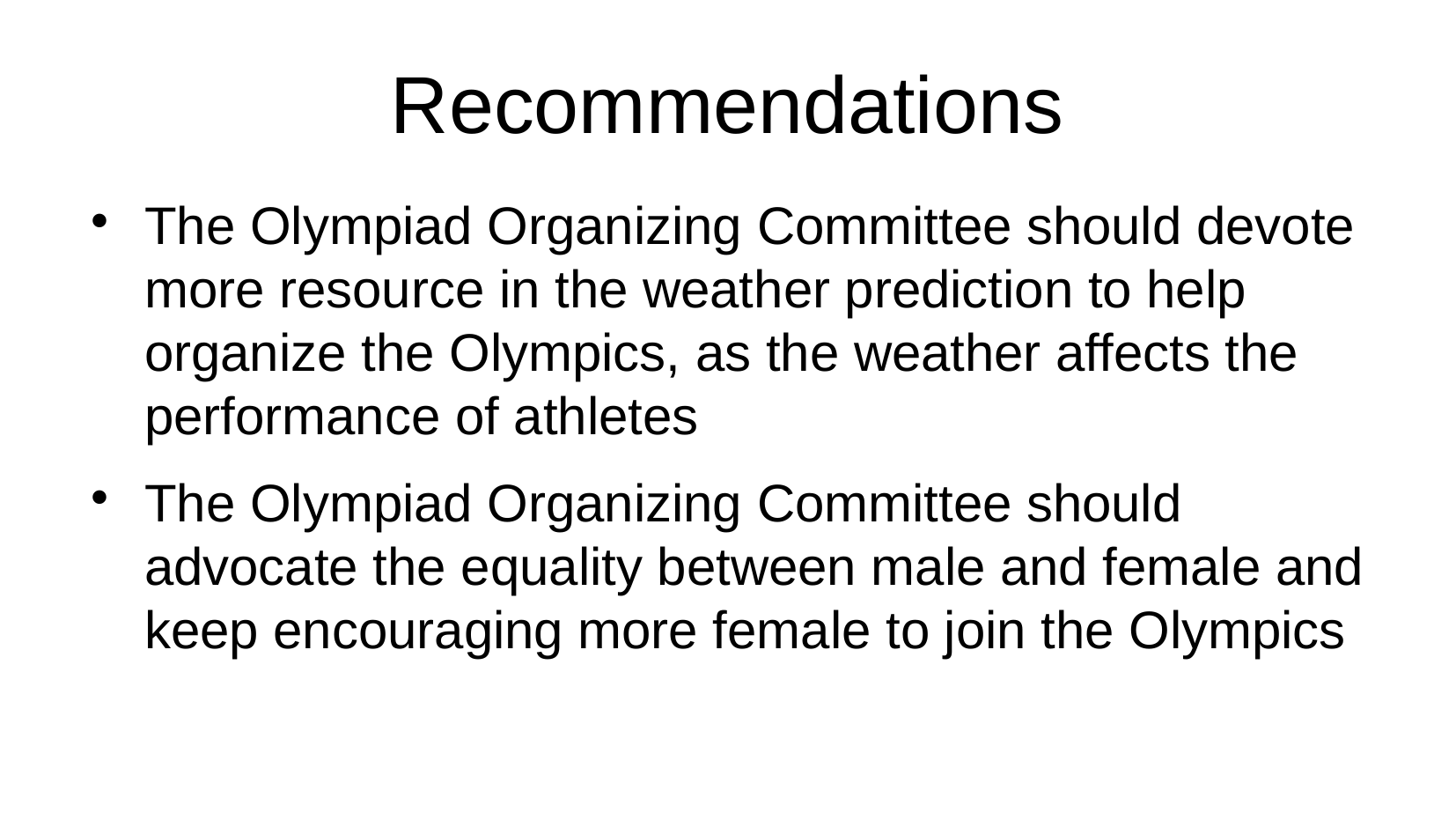

Recommendations
The Olympiad Organizing Committee should devote more resource in the weather prediction to help organize the Olympics, as the weather affects the performance of athletes
The Olympiad Organizing Committee should advocate the equality between male and female and keep encouraging more female to join the Olympics